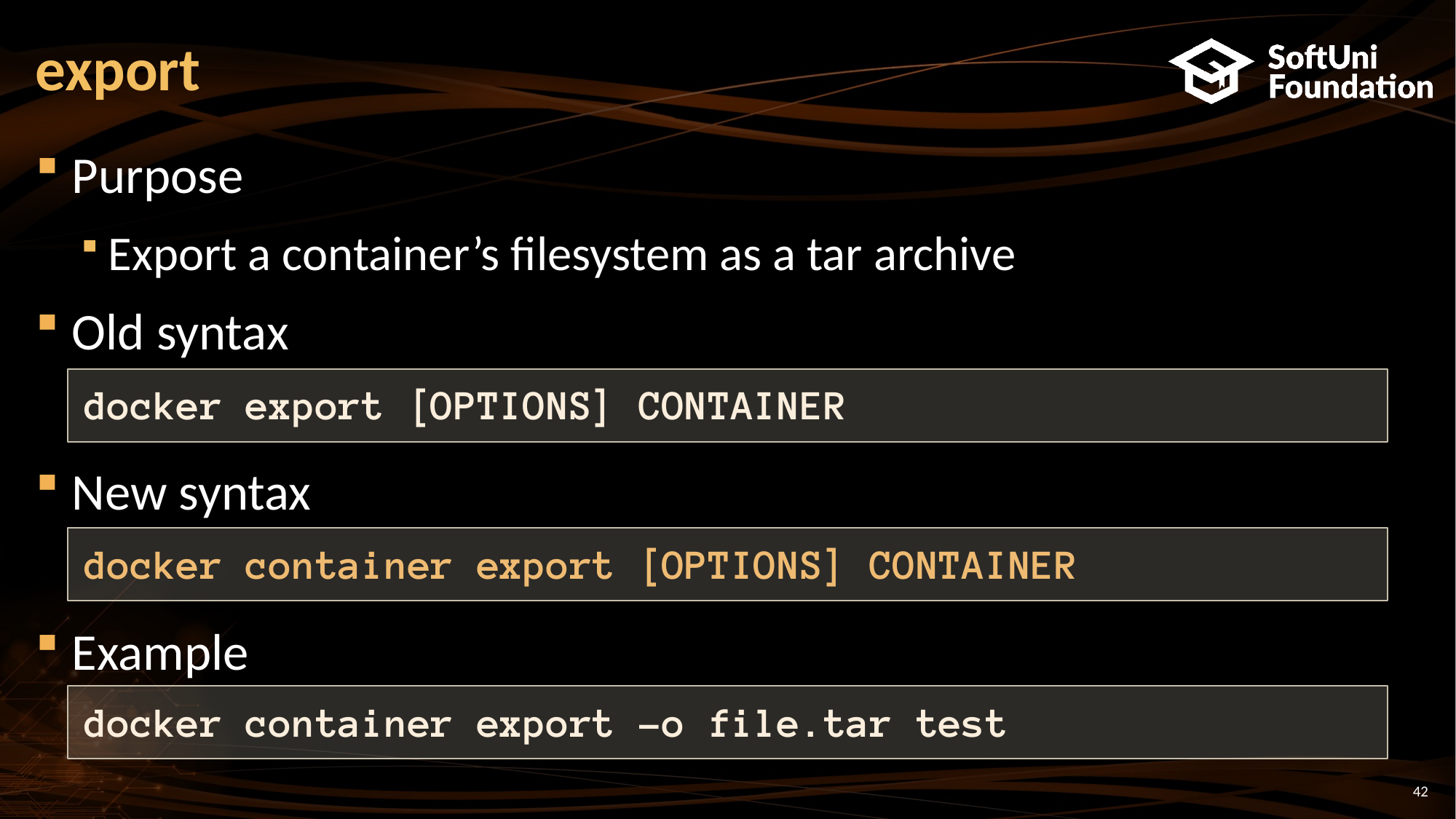

# export
Purpose
Export a container’s filesystem as a tar archive
Old syntax

New syntax

Example
docker export [OPTIONS] CONTAINER
docker container export [OPTIONS] CONTAINER
docker container export -o file.tar test
42